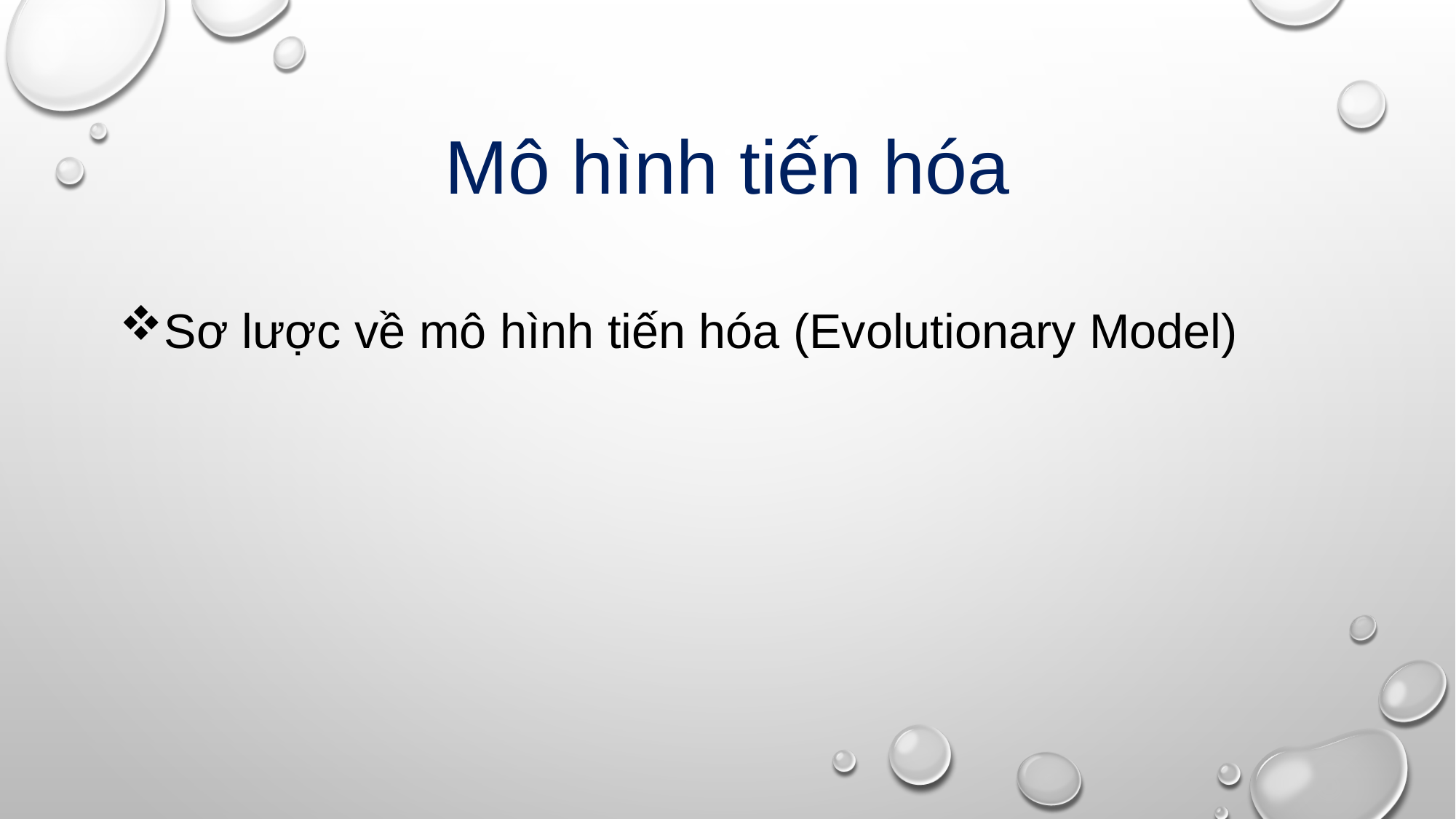

# Mô hình tiến hóa
Sơ lược về mô hình tiến hóa (Evolutionary Model)